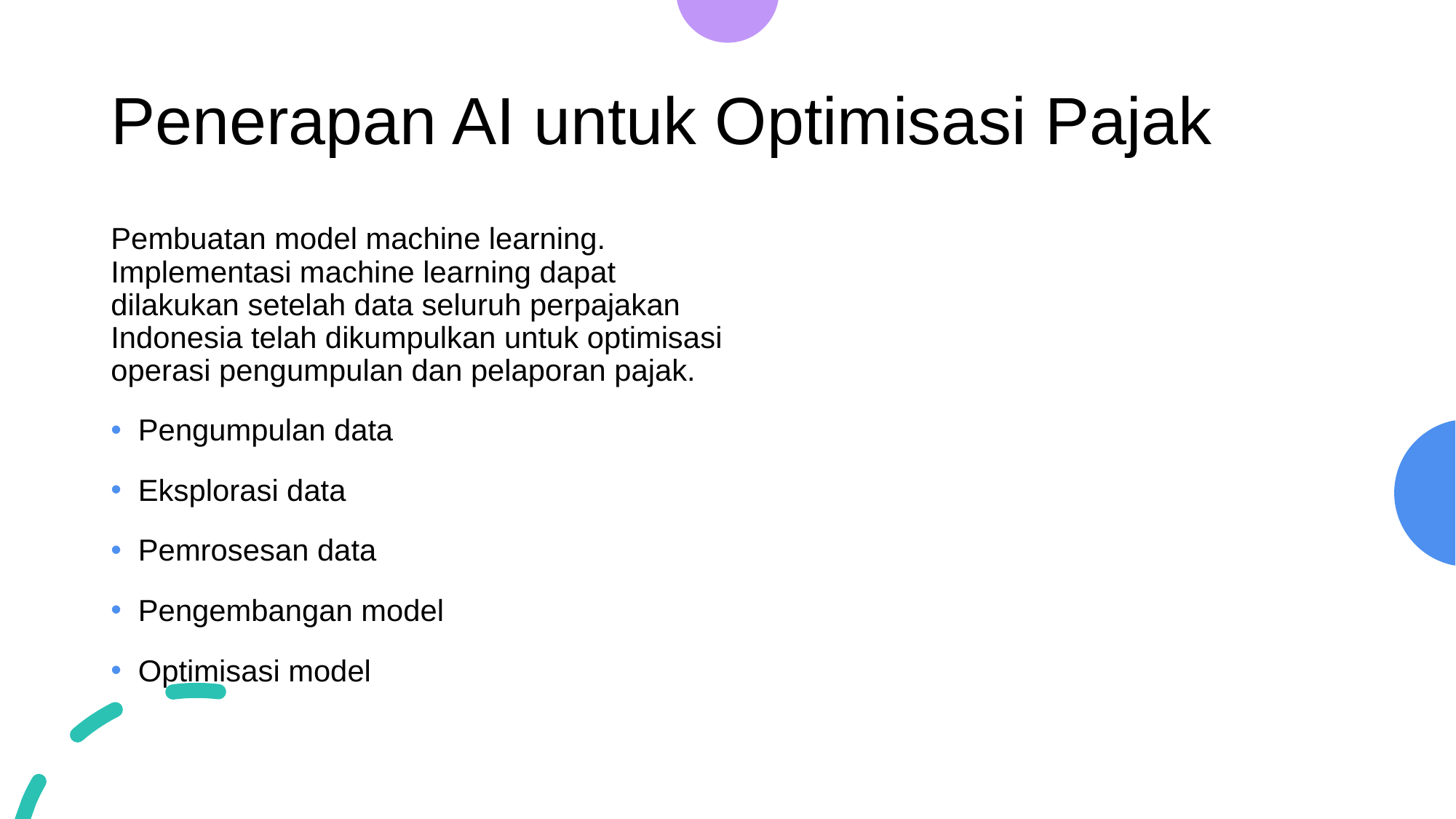

# Penerapan AI untuk Optimisasi Pajak
Pembuatan model machine learning. Implementasi machine learning dapat dilakukan setelah data seluruh perpajakan Indonesia telah dikumpulkan untuk optimisasi operasi pengumpulan dan pelaporan pajak.
Pengumpulan data
Eksplorasi data
Pemrosesan data
Pengembangan model
Optimisasi model